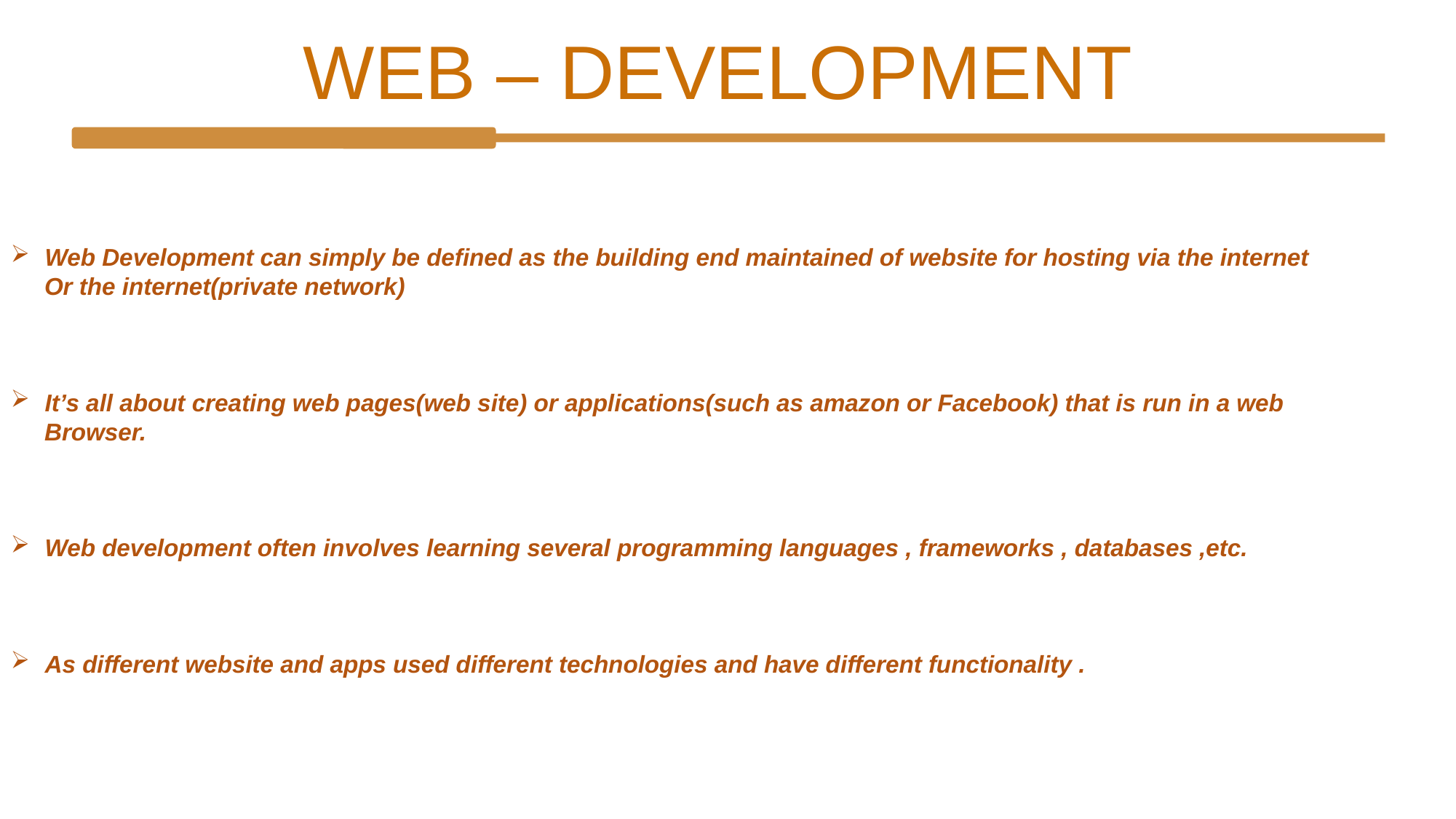

WEB – DEVELOPMENT
Web Development can simply be defined as the building end maintained of website for hosting via the internet
     Or the internet(private network)

It’s all about creating web pages(web site) or applications(such as amazon or Facebook) that is run in a web
     Browser.

Web development often involves learning several programming languages , frameworks , databases ,etc.

As different website and apps used different technologies and have different functionality .